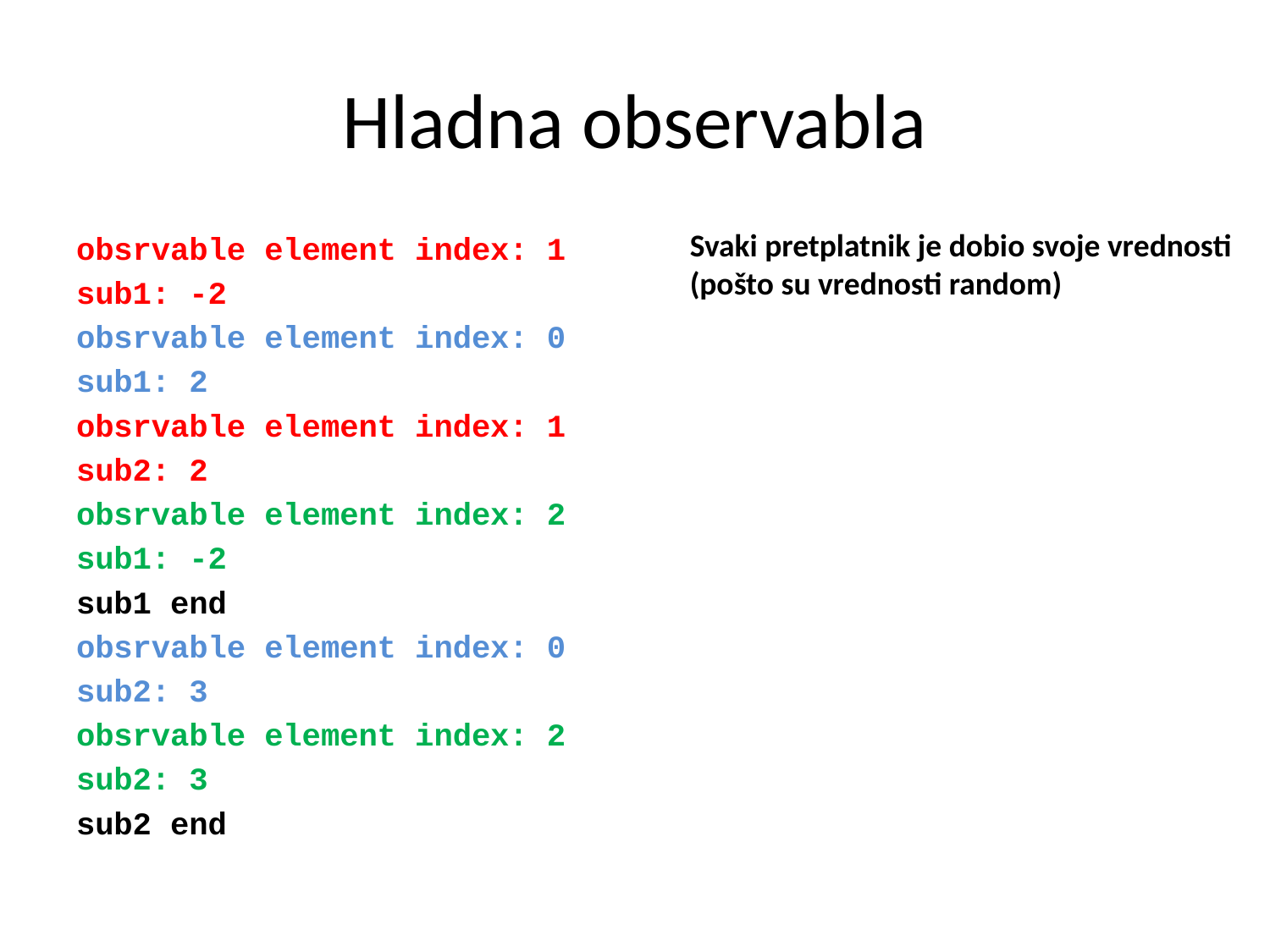

# Hladna observabla
Svaki pretplatnik je dobio svoje vrednosti (pošto su vrednosti random)
obsrvable element index: 1
sub1: -2
obsrvable element index: 0
sub1: 2
obsrvable element index: 1
sub2: 2
obsrvable element index: 2
sub1: -2
sub1 end
obsrvable element index: 0
sub2: 3
obsrvable element index: 2
sub2: 3
sub2 end